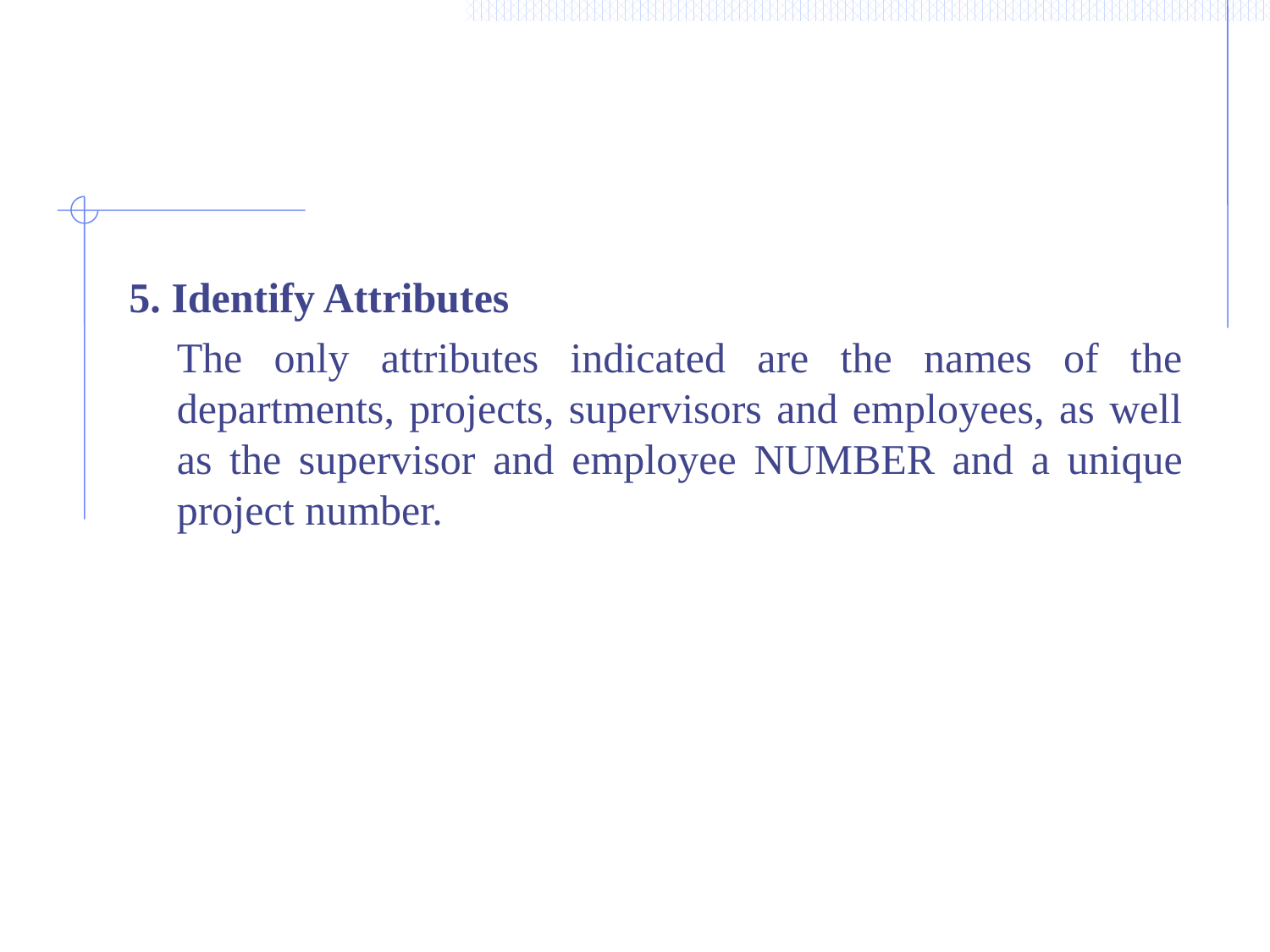

#
5. Identify Attributes
	The only attributes indicated are the names of the departments, projects, supervisors and employees, as well as the supervisor and employee NUMBER and a unique project number.